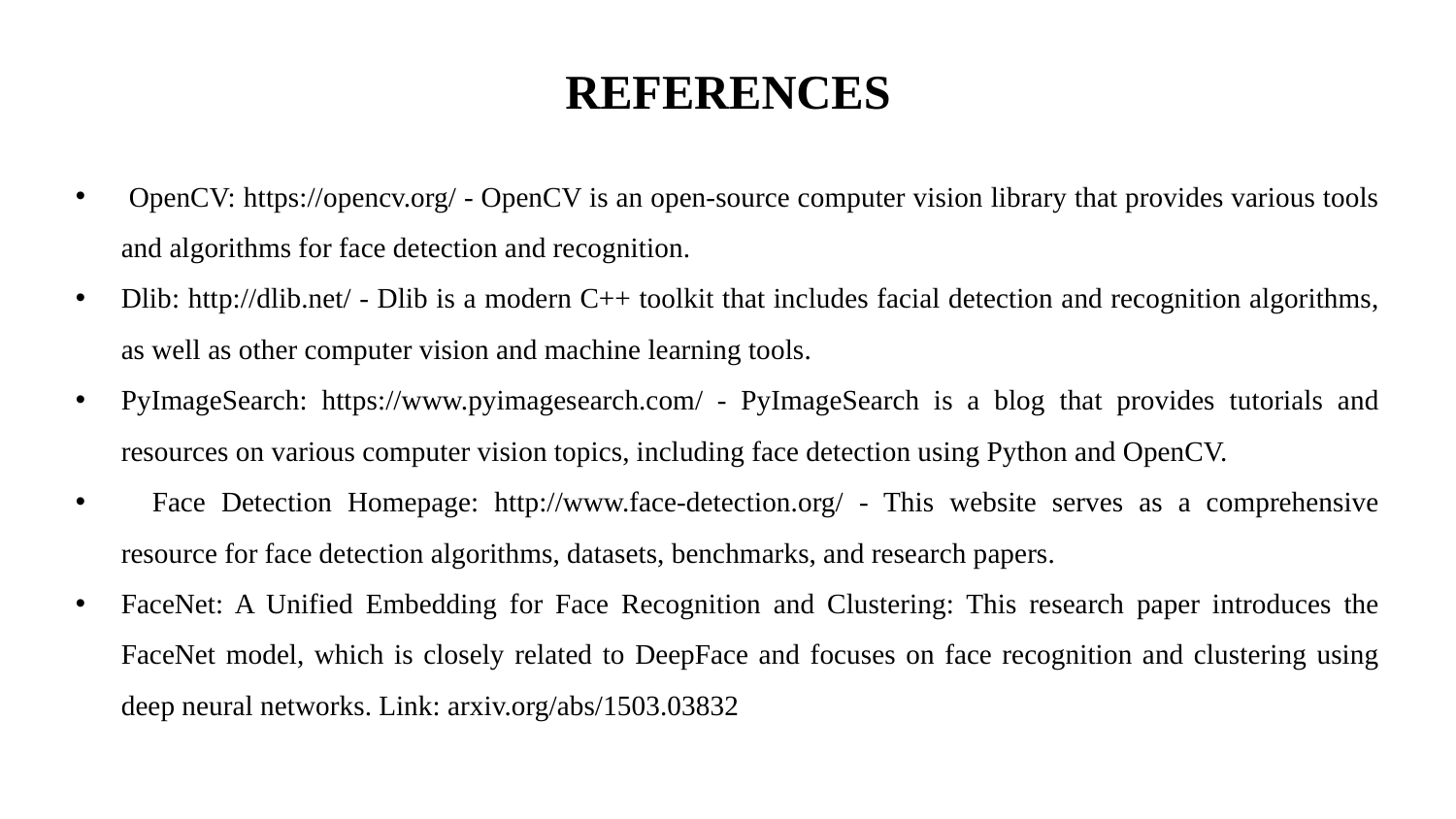

REFERENCES
 OpenCV: https://opencv.org/ - OpenCV is an open-source computer vision library that provides various tools and algorithms for face detection and recognition.
Dlib: http://dlib.net/ - Dlib is a modern C++ toolkit that includes facial detection and recognition algorithms, as well as other computer vision and machine learning tools.
PyImageSearch: https://www.pyimagesearch.com/ - PyImageSearch is a blog that provides tutorials and resources on various computer vision topics, including face detection using Python and OpenCV.
  Face Detection Homepage: http://www.face-detection.org/ - This website serves as a comprehensive resource for face detection algorithms, datasets, benchmarks, and research papers.
FaceNet: A Unified Embedding for Face Recognition and Clustering: This research paper introduces the FaceNet model, which is closely related to DeepFace and focuses on face recognition and clustering using deep neural networks. Link: arxiv.org/abs/1503.03832